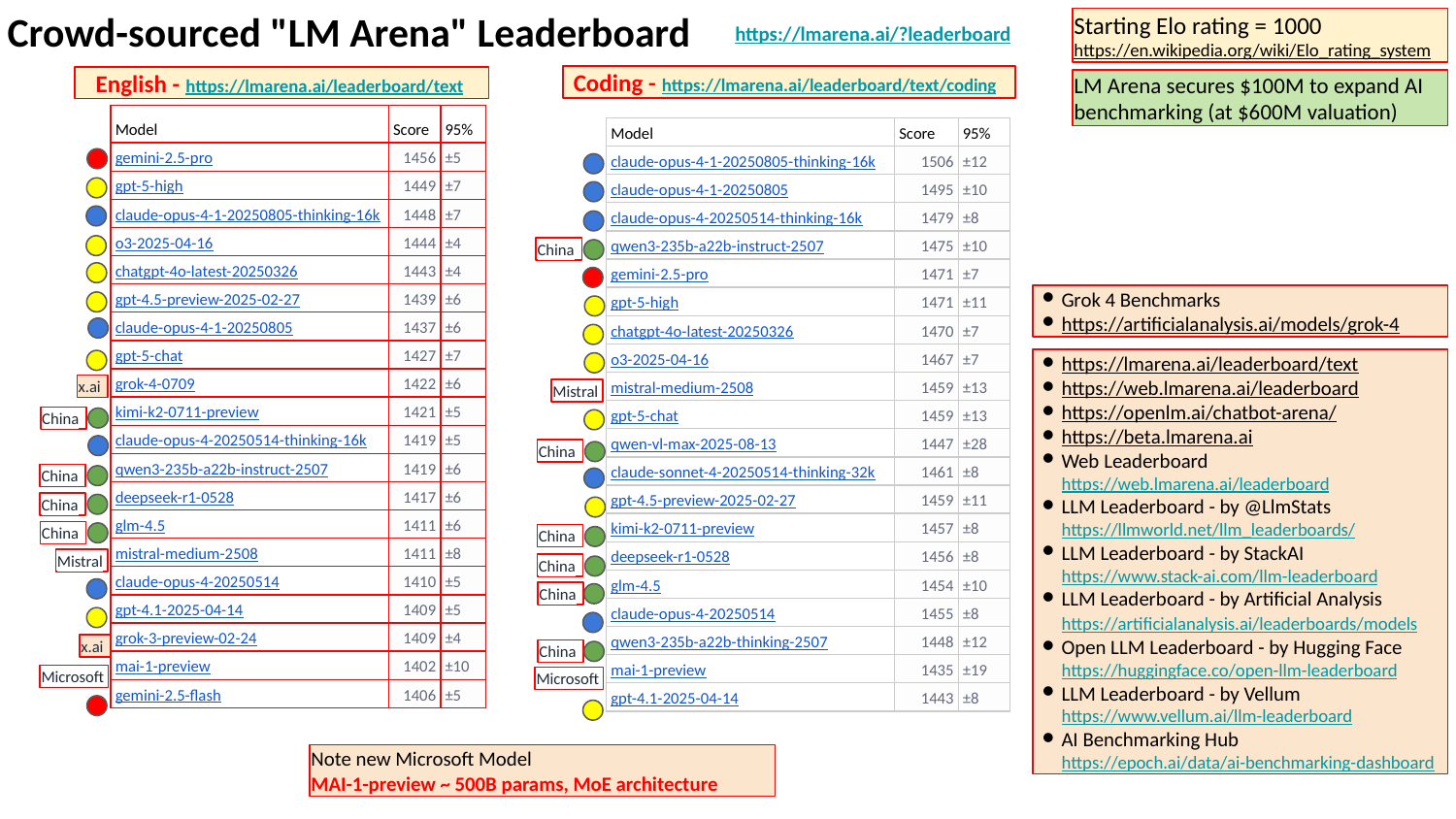

Crowd-sourced "LM Arena" Leaderboard
Starting Elo rating = 1000
https://en.wikipedia.org/wiki/Elo_rating_system
https://lmarena.ai/?leaderboard
Coding - https://lmarena.ai/leaderboard/text/coding
English - https://lmarena.ai/leaderboard/text
LM Arena secures $100M to expand AI benchmarking (at $600M valuation)
| Model | Score | 95% |
| --- | --- | --- |
| gemini-2.5-pro | 1456 | ±5 |
| gpt-5-high | 1449 | ±7 |
| claude-opus-4-1-20250805-thinking-16k | 1448 | ±7 |
| o3-2025-04-16 | 1444 | ±4 |
| chatgpt-4o-latest-20250326 | 1443 | ±4 |
| gpt-4.5-preview-2025-02-27 | 1439 | ±6 |
| claude-opus-4-1-20250805 | 1437 | ±6 |
| gpt-5-chat | 1427 | ±7 |
| grok-4-0709 | 1422 | ±6 |
| kimi-k2-0711-preview | 1421 | ±5 |
| claude-opus-4-20250514-thinking-16k | 1419 | ±5 |
| qwen3-235b-a22b-instruct-2507 | 1419 | ±6 |
| deepseek-r1-0528 | 1417 | ±6 |
| glm-4.5 | 1411 | ±6 |
| mistral-medium-2508 | 1411 | ±8 |
| claude-opus-4-20250514 | 1410 | ±5 |
| gpt-4.1-2025-04-14 | 1409 | ±5 |
| grok-3-preview-02-24 | 1409 | ±4 |
| mai-1-preview | 1402 | ±10 |
| gemini-2.5-flash | 1406 | ±5 |
| Model | Score | 95% |
| --- | --- | --- |
| claude-opus-4-1-20250805-thinking-16k | 1506 | ±12 |
| claude-opus-4-1-20250805 | 1495 | ±10 |
| claude-opus-4-20250514-thinking-16k | 1479 | ±8 |
| qwen3-235b-a22b-instruct-2507 | 1475 | ±10 |
| gemini-2.5-pro | 1471 | ±7 |
| gpt-5-high | 1471 | ±11 |
| chatgpt-4o-latest-20250326 | 1470 | ±7 |
| o3-2025-04-16 | 1467 | ±7 |
| mistral-medium-2508 | 1459 | ±13 |
| gpt-5-chat | 1459 | ±13 |
| qwen-vl-max-2025-08-13 | 1447 | ±28 |
| claude-sonnet-4-20250514-thinking-32k | 1461 | ±8 |
| gpt-4.5-preview-2025-02-27 | 1459 | ±11 |
| kimi-k2-0711-preview | 1457 | ±8 |
| deepseek-r1-0528 | 1456 | ±8 |
| glm-4.5 | 1454 | ±10 |
| claude-opus-4-20250514 | 1455 | ±8 |
| qwen3-235b-a22b-thinking-2507 | 1448 | ±12 |
| mai-1-preview | 1435 | ±19 |
| gpt-4.1-2025-04-14 | 1443 | ±8 |

China

Grok 4 Benchmarks
https://artificialanalysis.ai/models/grok-4

https://lmarena.ai/leaderboard/text
https://web.lmarena.ai/leaderboard
https://openlm.ai/chatbot-arena/
https://beta.lmarena.ai
Web Leaderboard
https://web.lmarena.ai/leaderboard
LLM Leaderboard - by @LlmStats
https://llmworld.net/llm_leaderboards/
LLM Leaderboard - by StackAI
https://www.stack-ai.com/llm-leaderboard
LLM Leaderboard - by Artificial Analysis
https://artificialanalysis.ai/leaderboards/models
Open LLM Leaderboard - by Hugging Face
https://huggingface.co/open-llm-leaderboard
LLM Leaderboard - by Vellum
https://www.vellum.ai/llm-leaderboard
AI Benchmarking Hub
https://epoch.ai/data/ai-benchmarking-dashboard

x.ai
Mistral
China

China

China

China

China

China

Mistral
China

China

x.ai
China

Microsoft
Microsoft

Note new Microsoft Model
MAI-1-preview ~ 500B params, MoE architecture